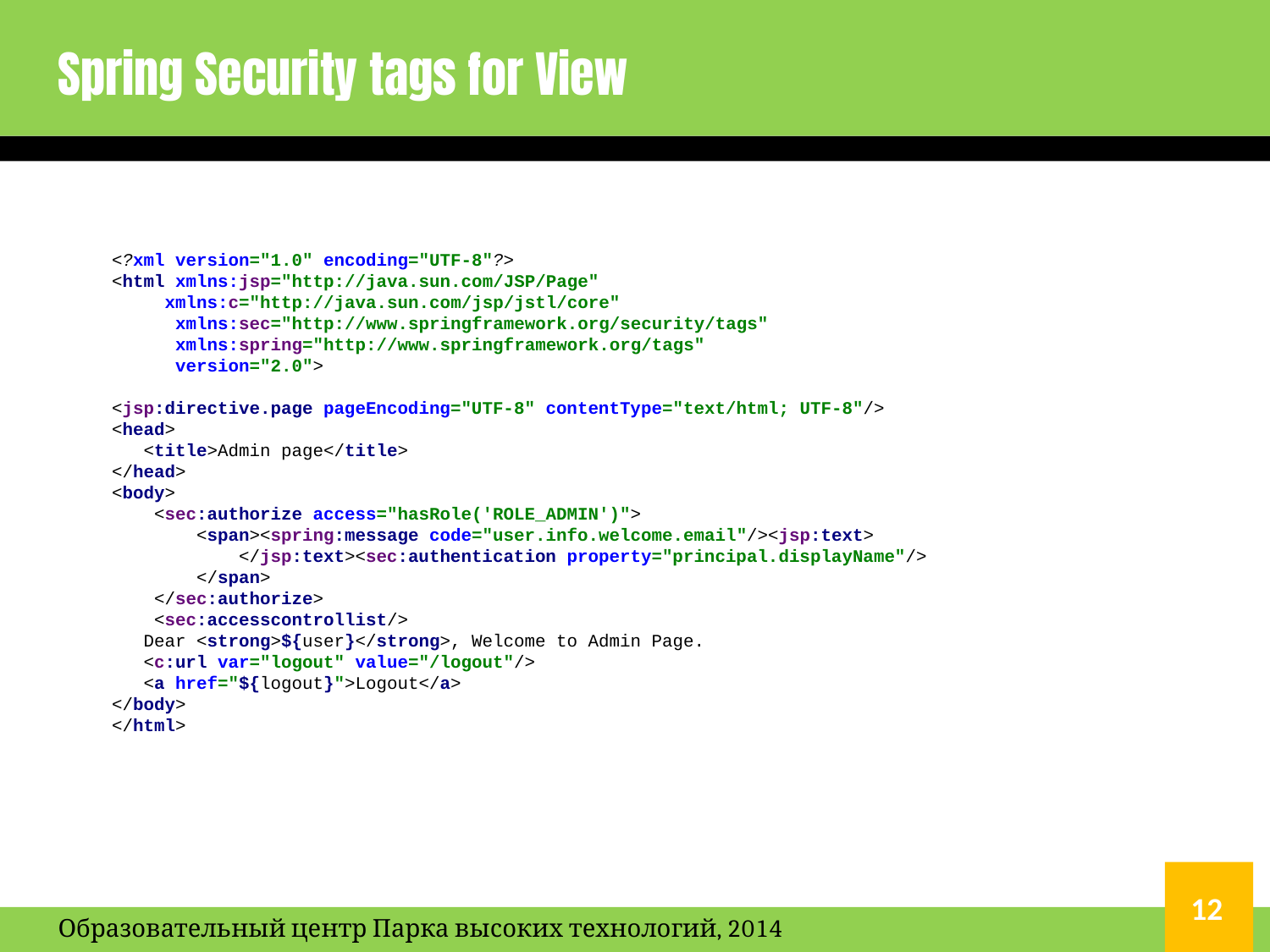

# Spring Security tags for View
<?xml version="1.0" encoding="UTF-8"?>
<html xmlns:jsp="http://java.sun.com/JSP/Page"
     xmlns:c="http://java.sun.com/jsp/jstl/core"
      xmlns:sec="http://www.springframework.org/security/tags"
      xmlns:spring="http://www.springframework.org/tags"
      version="2.0">
<jsp:directive.page pageEncoding="UTF-8" contentType="text/html; UTF-8"/>
<head>
   <title>Admin page</title>
</head>
<body>
    <sec:authorize access="hasRole('ROLE_ADMIN')">
        <span><spring:message code="user.info.welcome.email"/><jsp:text>
            </jsp:text><sec:authentication property="principal.displayName"/>
        </span>
    </sec:authorize>
    <sec:accesscontrollist/>
   Dear <strong>${user}</strong>, Welcome to Admin Page.
   <c:url var="logout" value="/logout"/>
   <a href="${logout}">Logout</a>
</body>
</html>
12